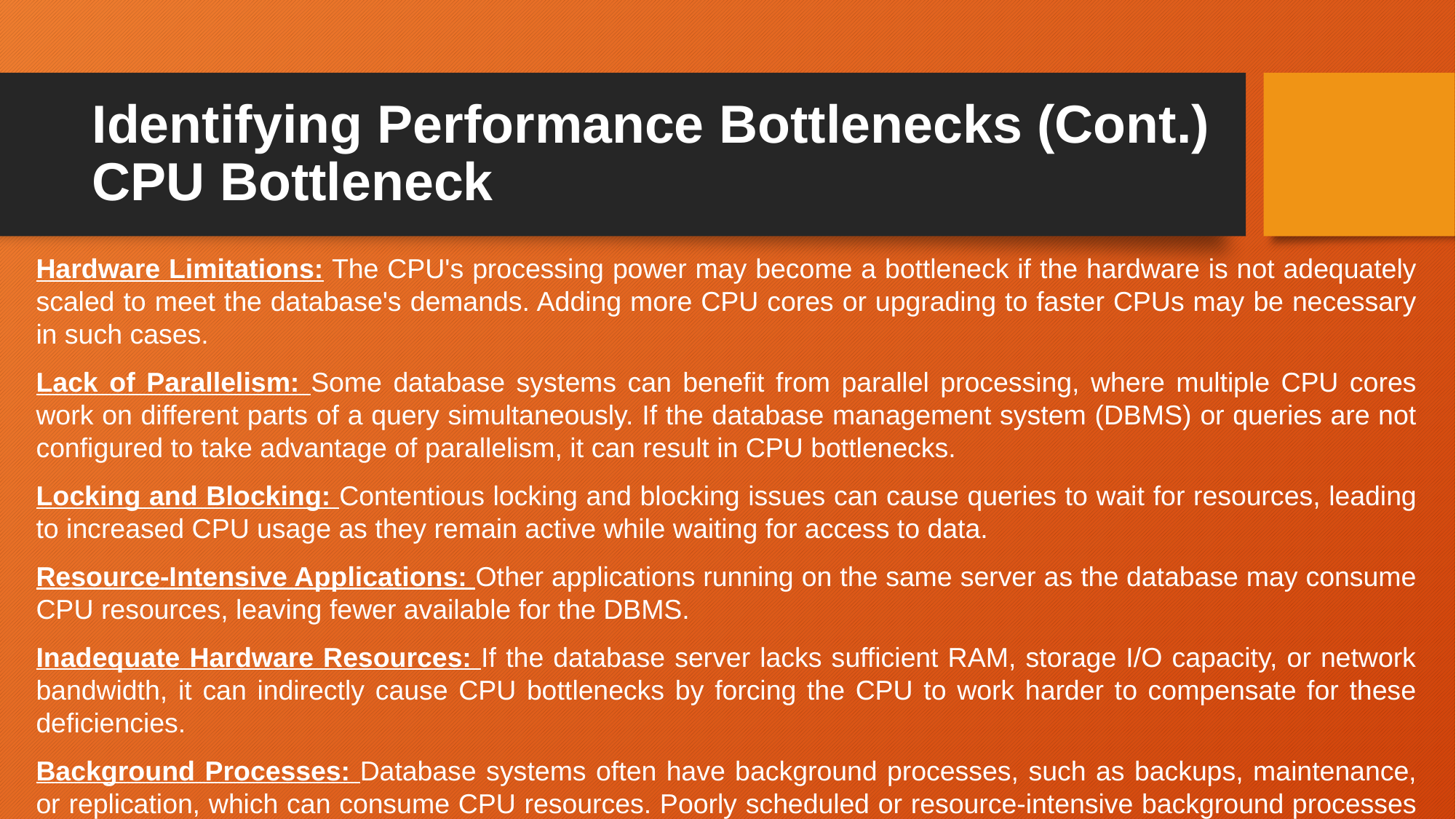

# Identifying Performance Bottlenecks (Cont.) CPU Bottleneck
Hardware Limitations: The CPU's processing power may become a bottleneck if the hardware is not adequately scaled to meet the database's demands. Adding more CPU cores or upgrading to faster CPUs may be necessary in such cases.
Lack of Parallelism: Some database systems can benefit from parallel processing, where multiple CPU cores work on different parts of a query simultaneously. If the database management system (DBMS) or queries are not configured to take advantage of parallelism, it can result in CPU bottlenecks.
Locking and Blocking: Contentious locking and blocking issues can cause queries to wait for resources, leading to increased CPU usage as they remain active while waiting for access to data.
Resource-Intensive Applications: Other applications running on the same server as the database may consume CPU resources, leaving fewer available for the DBMS.
Inadequate Hardware Resources: If the database server lacks sufficient RAM, storage I/O capacity, or network bandwidth, it can indirectly cause CPU bottlenecks by forcing the CPU to work harder to compensate for these deficiencies.
Background Processes: Database systems often have background processes, such as backups, maintenance, or replication, which can consume CPU resources. Poorly scheduled or resource-intensive background processes can lead to bottlenecks.